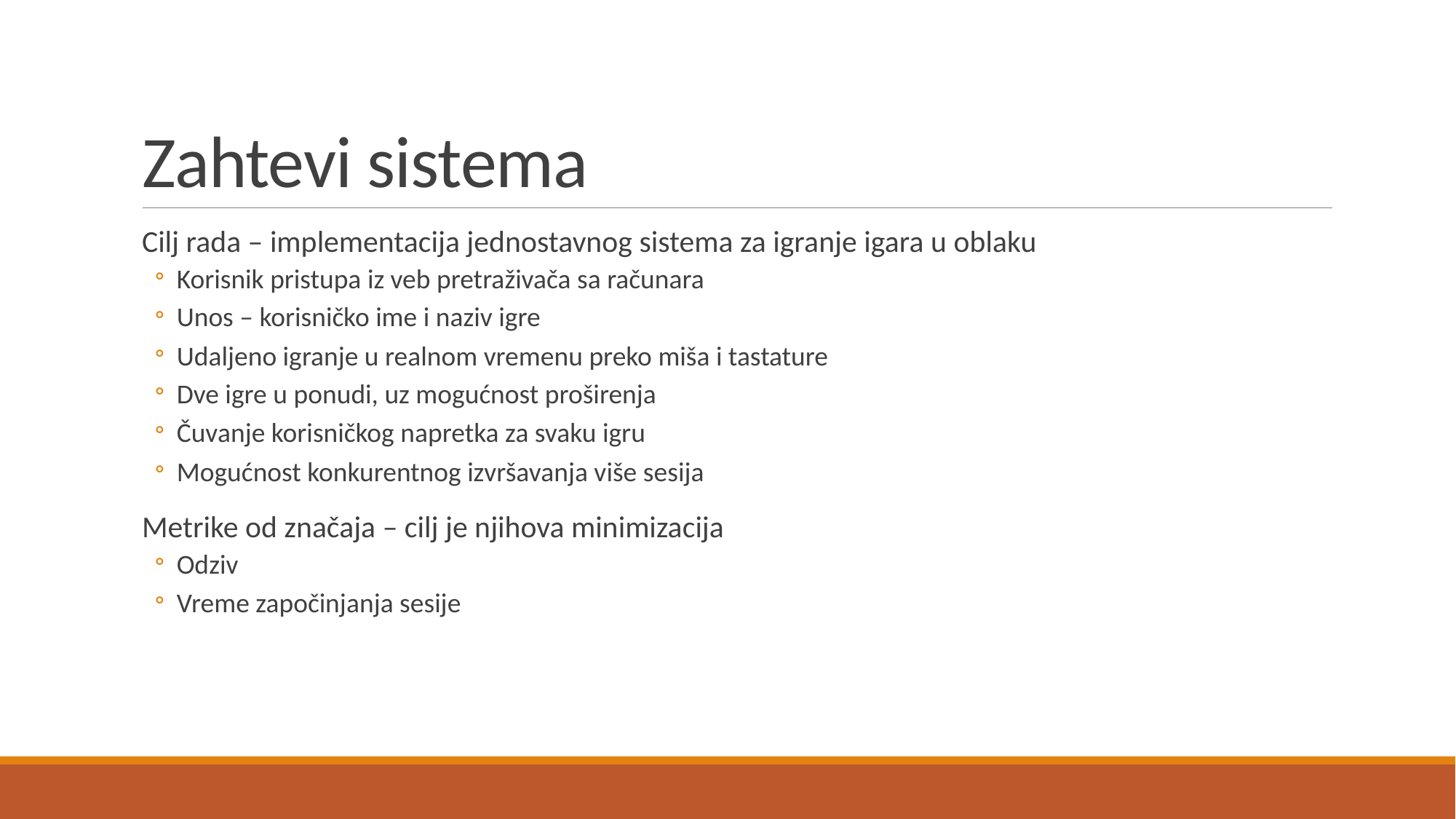

# Zahtevi sistema
Cilj rada – implementacija jednostavnog sistema za igranje igara u oblaku
Korisnik pristupa iz veb pretraživača sa računara
Unos – korisničko ime i naziv igre
Udaljeno igranje u realnom vremenu preko miša i tastature
Dve igre u ponudi, uz mogućnost proširenja
Čuvanje korisničkog napretka za svaku igru
Mogućnost konkurentnog izvršavanja više sesija
Metrike od značaja – cilj je njihova minimizacija
Odziv
Vreme započinjanja sesije